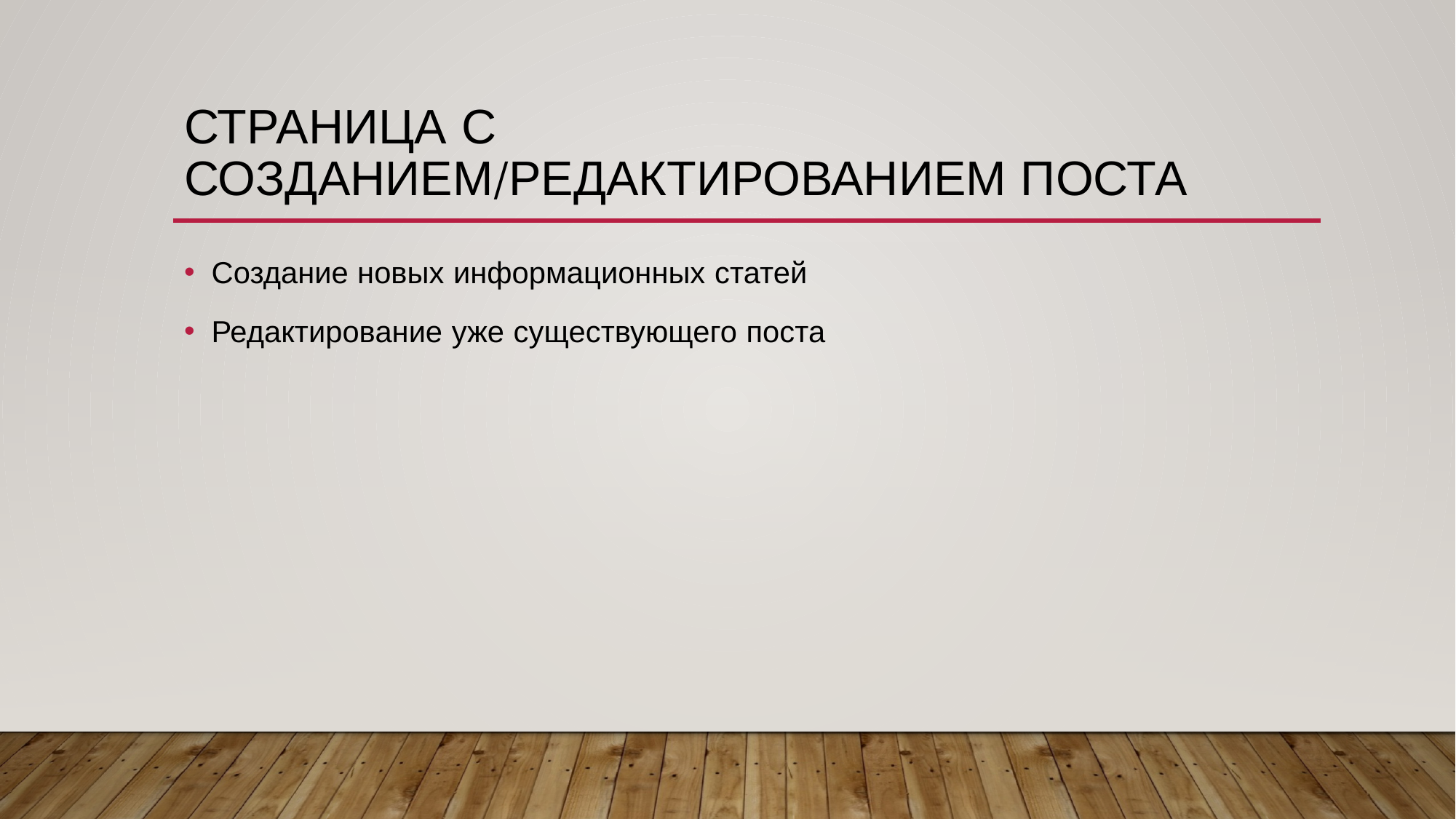

# Страница с созданием/редактированием поста
Создание новых информационных статей
Редактирование уже существующего поста